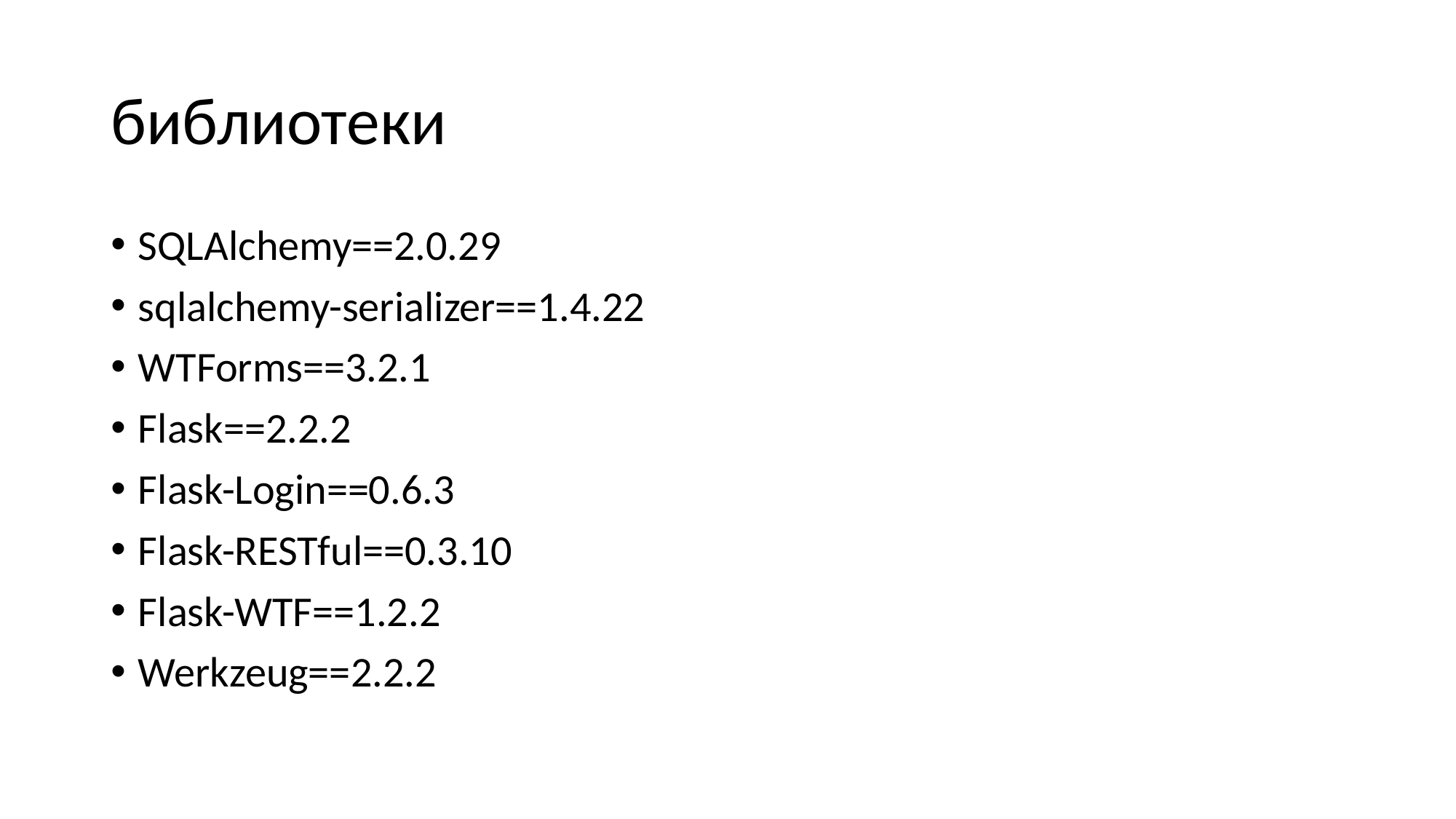

# библиотеки
SQLAlchemy==2.0.29
sqlalchemy-serializer==1.4.22
WTForms==3.2.1
Flask==2.2.2
Flask-Login==0.6.3
Flask-RESTful==0.3.10
Flask-WTF==1.2.2
Werkzeug==2.2.2